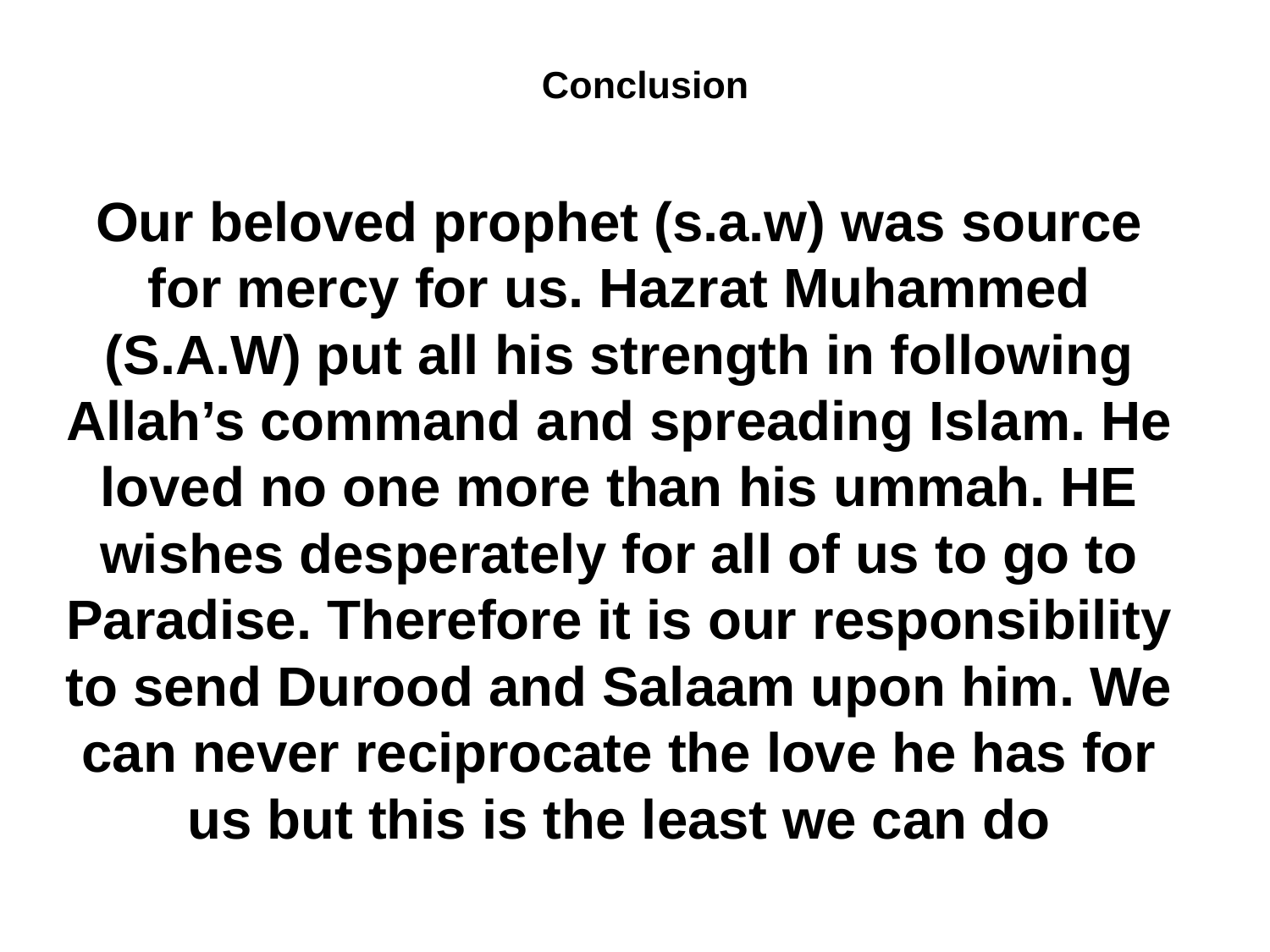

# Conclusion
Our beloved prophet (s.a.w) was source for mercy for us. Hazrat Muhammed (S.A.W) put all his strength in following Allah’s command and spreading Islam. He loved no one more than his ummah. HE wishes desperately for all of us to go to Paradise. Therefore it is our responsibility to send Durood and Salaam upon him. We can never reciprocate the love he has for us but this is the least we can do